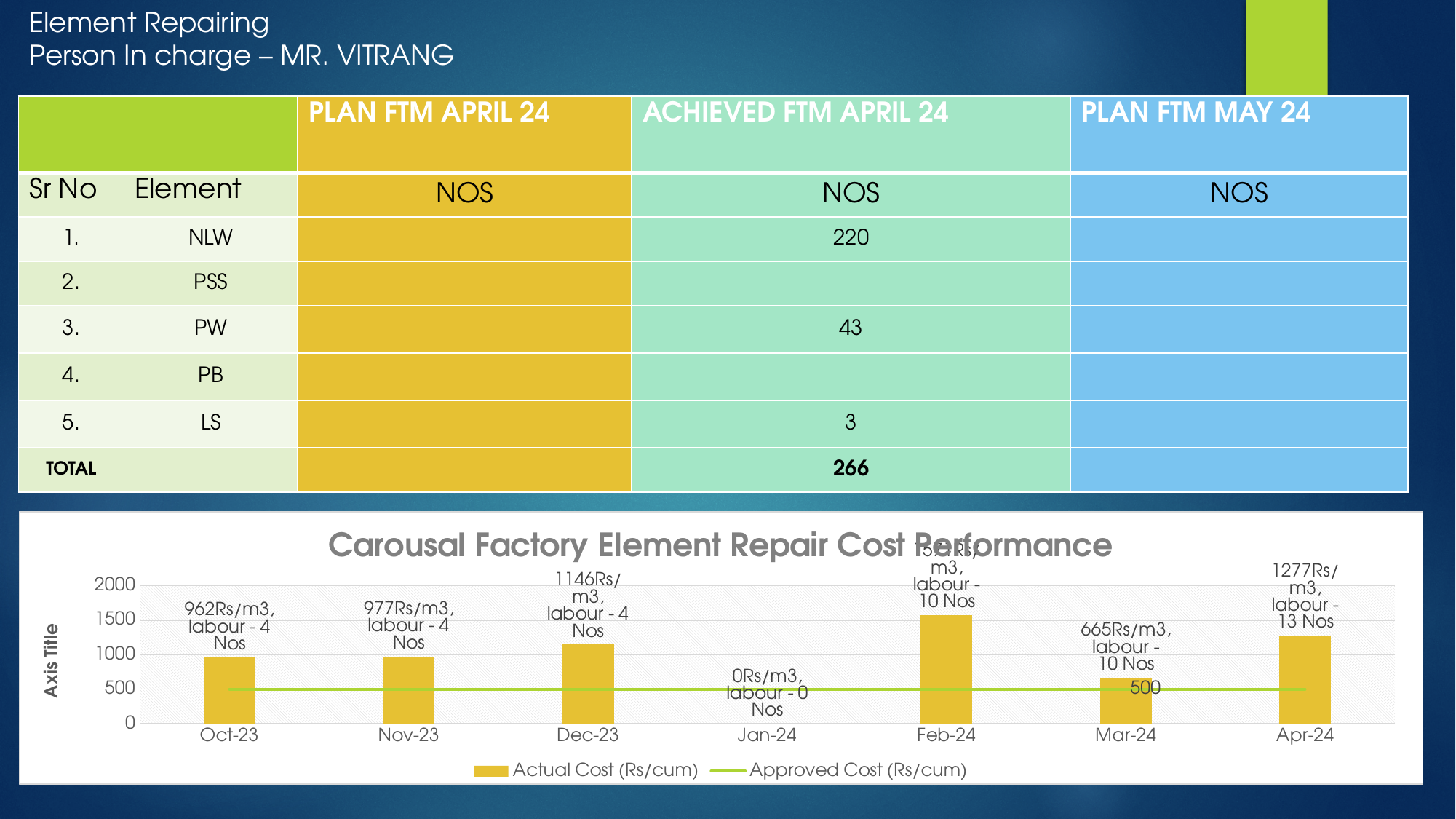

Element Repairing
Person In charge – MR. VITRANG
|  |  | PLAN FTM APRIL 24 | ACHIEVED FTM APRIL 24 | PLAN FTM MAY 24 |
| --- | --- | --- | --- | --- |
| Sr No | Element | NOS | NOS | NOS |
| 1. | NLW |  | 220 |  |
| 2. | PSS |  |  |  |
| 3. | PW |  | 43 |  |
| 4. | PB |  |  |  |
| 5. | LS |  | 3 |  |
| TOTAL |  |  | 266 |  |

### Chart: Carousal Factory Element Repair Cost Performance

| Category | Actual Cost (Rs/cum) | Approved Cost (Rs/cum) |
|---|---|---|
| 45200 | 961.8275621516399 | 500.0 |
| 45231 | 976.8834534192896 | 500.0 |
| 45261 | 1146.4760842143232 | 500.0 |
| 45292 | 0.0 | 500.0 |
| 45323 | 1571.1058254426073 | 500.0 |
| 45352 | 664.774555386401 | 500.0 |
| 45383 | 1276.515651882229 | 500.0 |